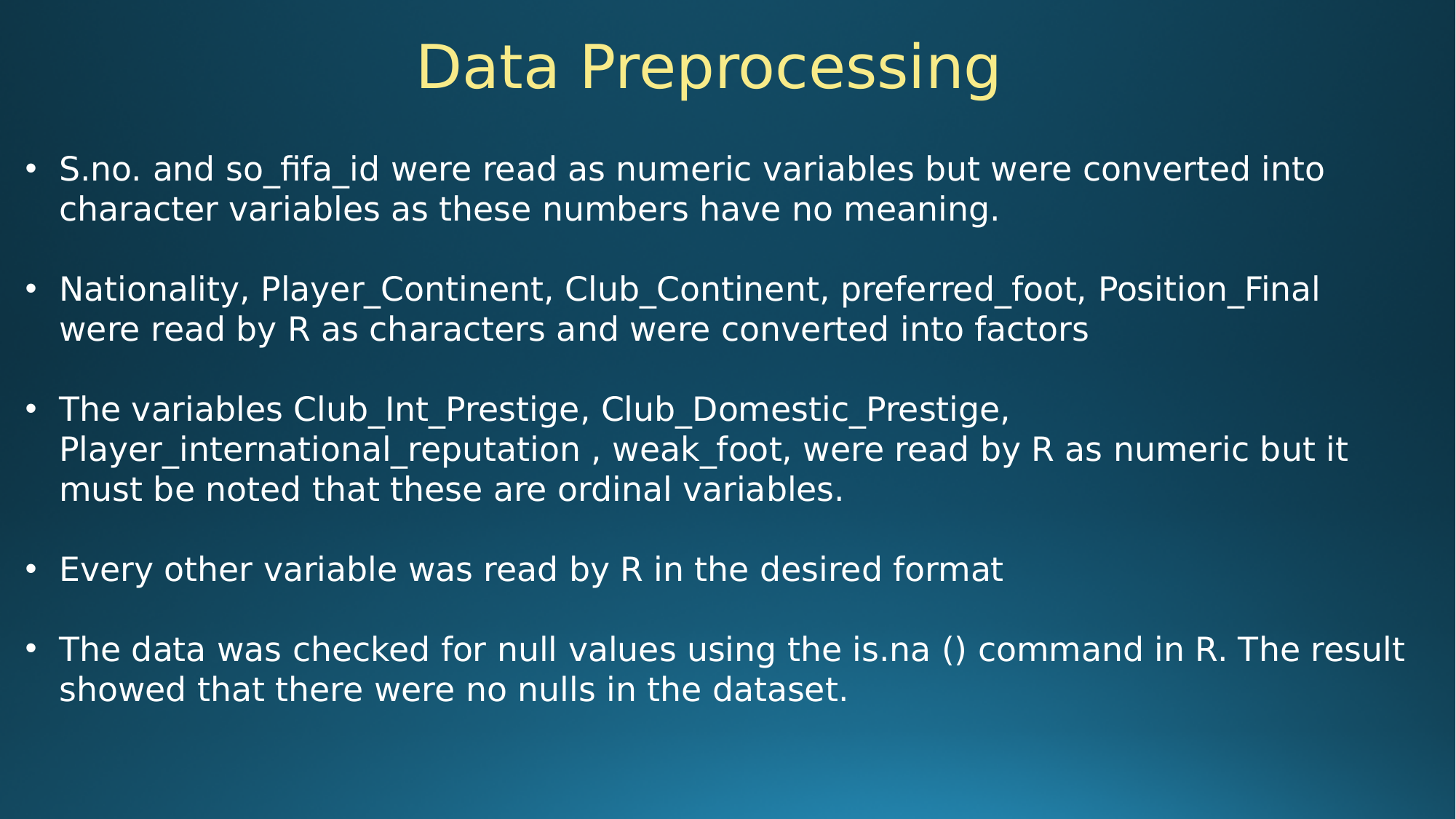

Data Preprocessing
S.no. and so_fifa_id were read as numeric variables but were converted into character variables as these numbers have no meaning.

Nationality, Player_Continent, Club_Continent, preferred_foot, Position_Final were read by R as characters and were converted into factors

The variables Club_Int_Prestige, Club_Domestic_Prestige, Player_international_reputation , weak_foot, were read by R as numeric but it must be noted that these are ordinal variables.

Every other variable was read by R in the desired format

The data was checked for null values using the is.na () command in R. The result showed that there were no nulls in the dataset.